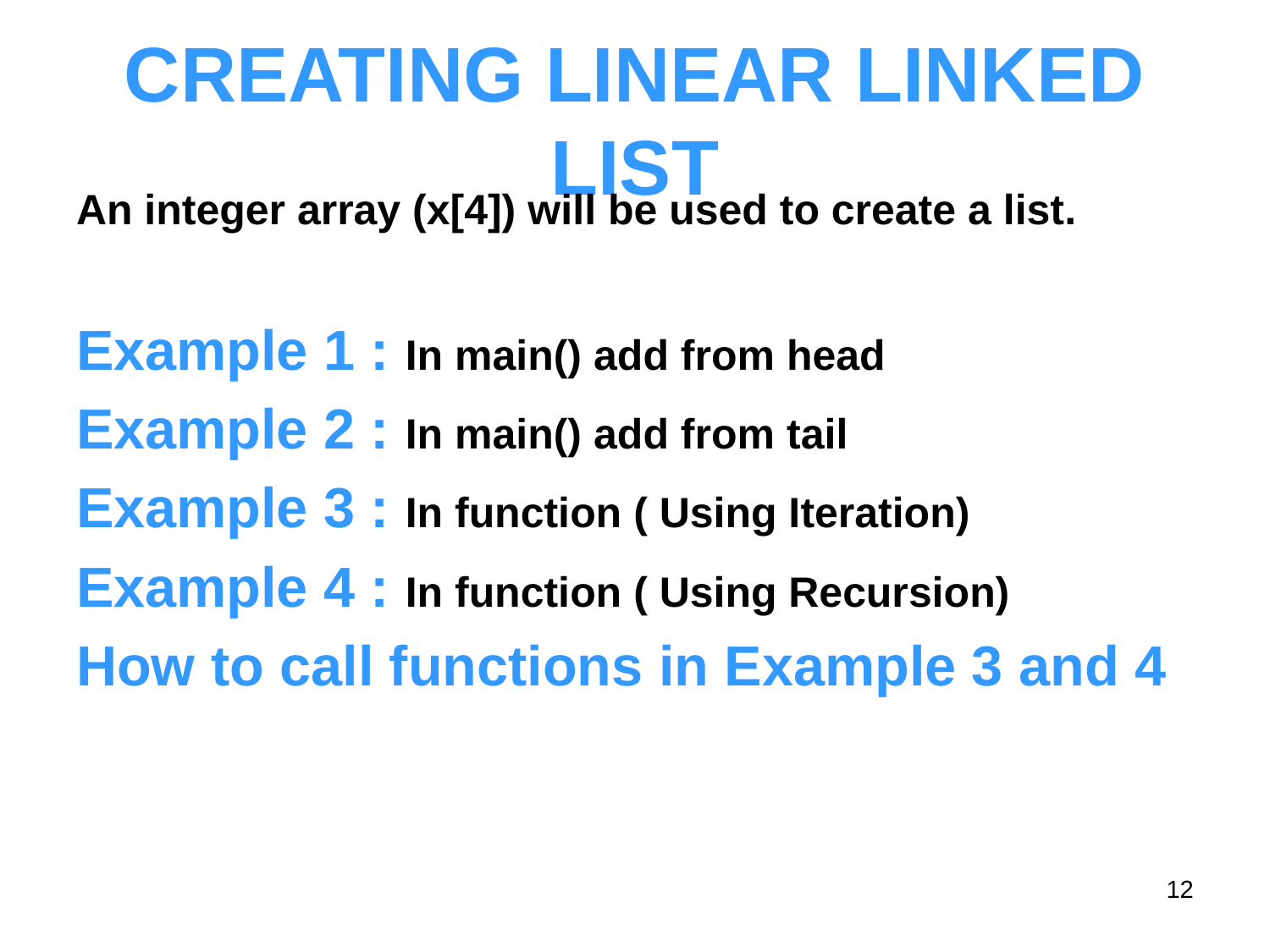

# CREATING LINEAR LINKED LIST
An integer array (x[4]) will be used to create a list.

Example 1 : In main() add from head
Example 2 : In main() add from tail
Example 3 : In function ( Using Iteration)
Example 4 : In function ( Using Recursion)
How to call functions in Example 3 and 4

12